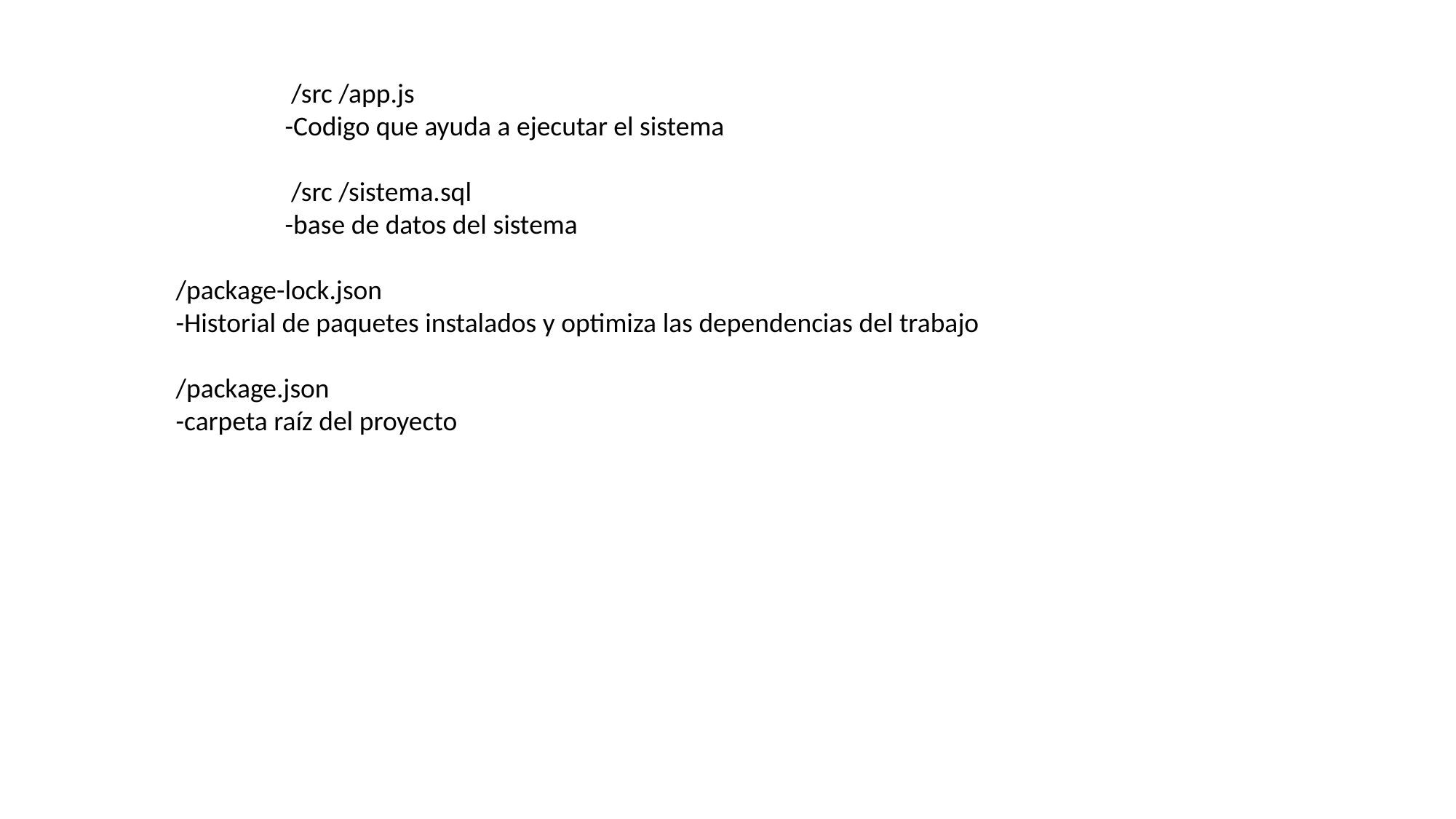

/src /app.js
	-Codigo que ayuda a ejecutar el sistema

	 /src /sistema.sql
	-base de datos del sistema

	/package-lock.json
	-Historial de paquetes instalados y optimiza las dependencias del trabajo

	/package.json
	-carpeta raíz del proyecto